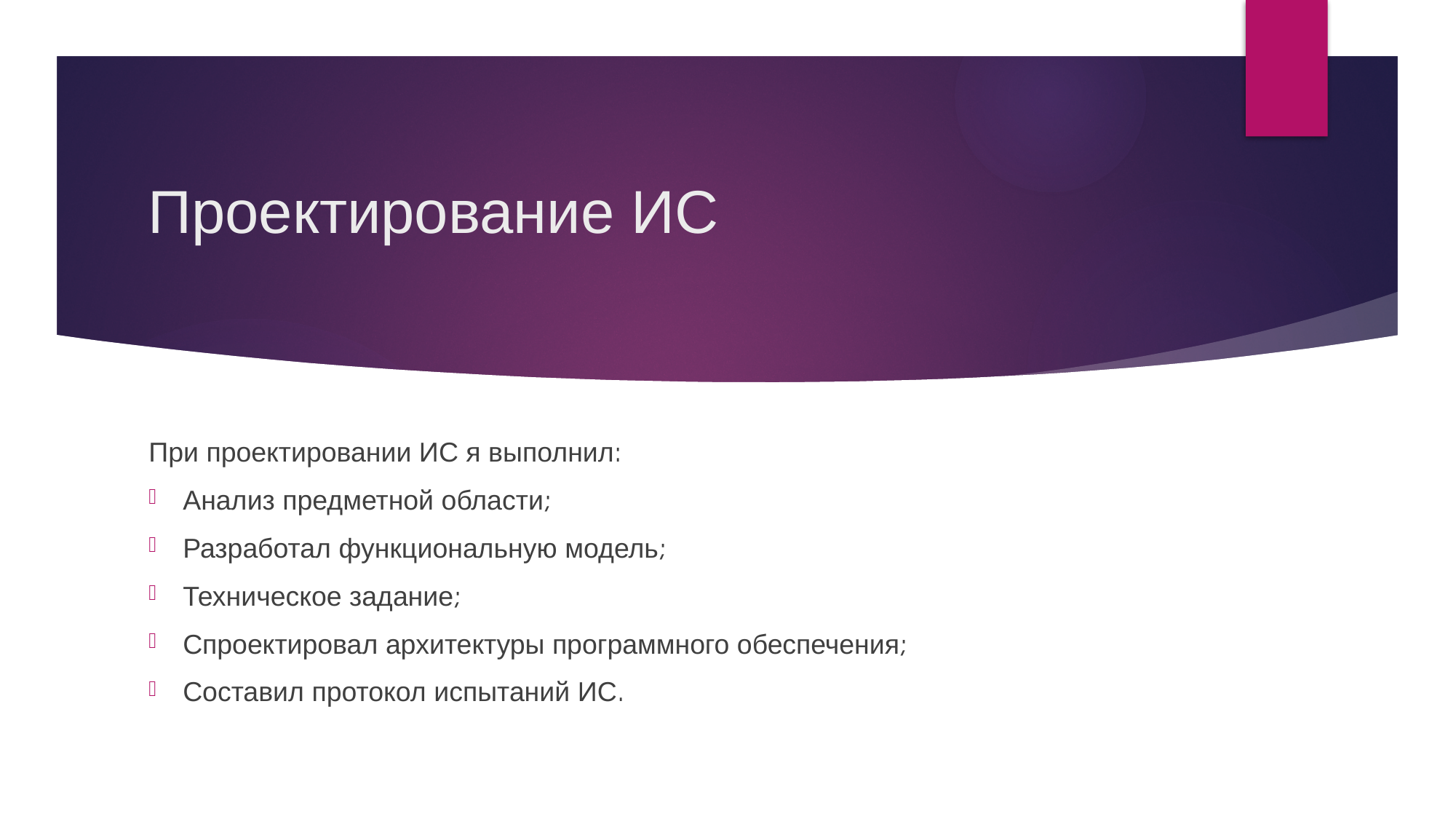

# Проектирование ИС
При проектировании ИС я выполнил:
Анализ предметной области;
Разработал функциональную модель;
Техническое задание;
Спроектировал архитектуры программного обеспечения;
Составил протокол испытаний ИС.